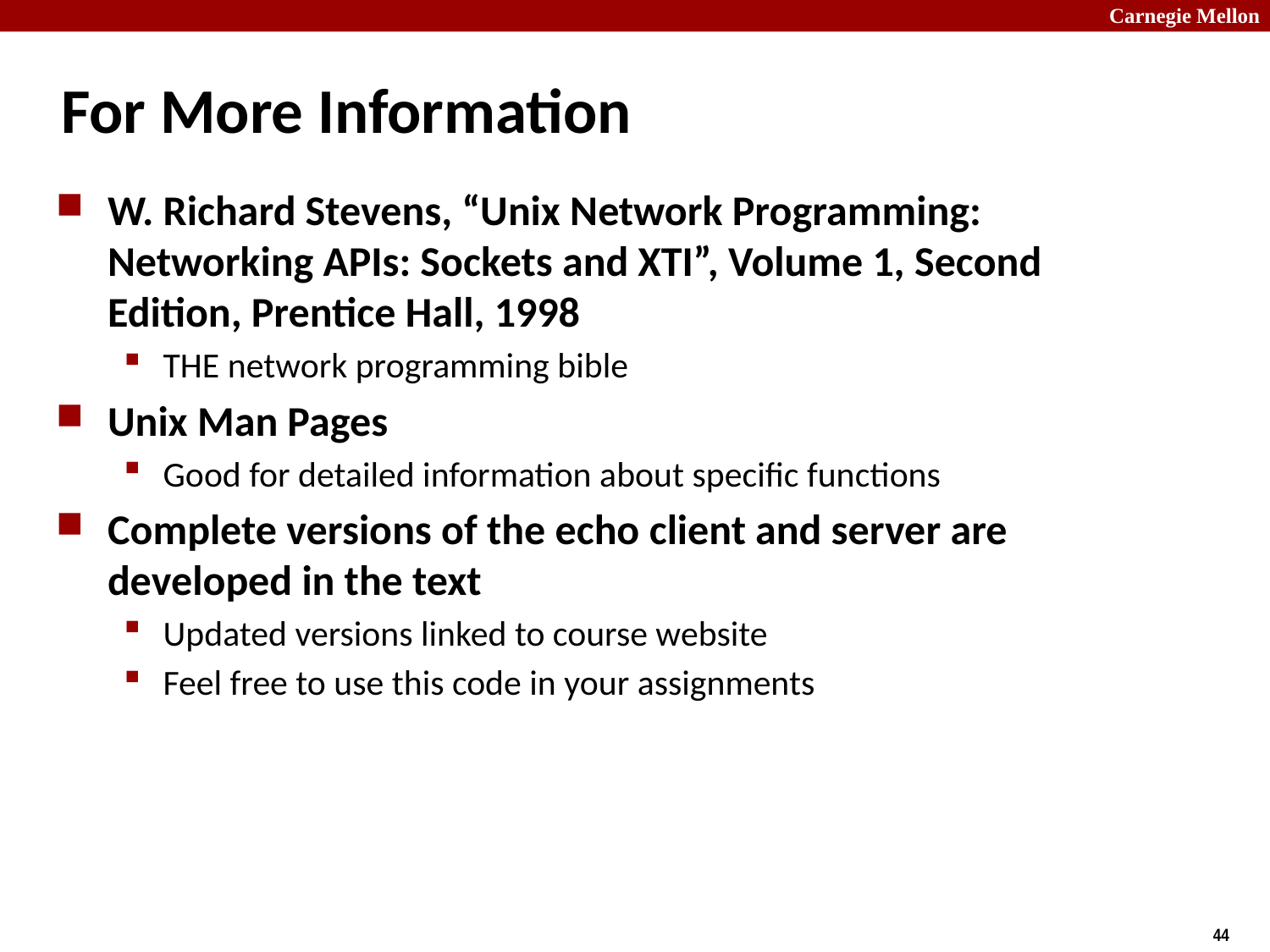

# For More Information
W. Richard Stevens, “Unix Network Programming: Networking APIs: Sockets and XTI”, Volume 1, Second Edition, Prentice Hall, 1998
THE network programming bible
Unix Man Pages
Good for detailed information about specific functions
Complete versions of the echo client and server are developed in the text
Updated versions linked to course website
Feel free to use this code in your assignments